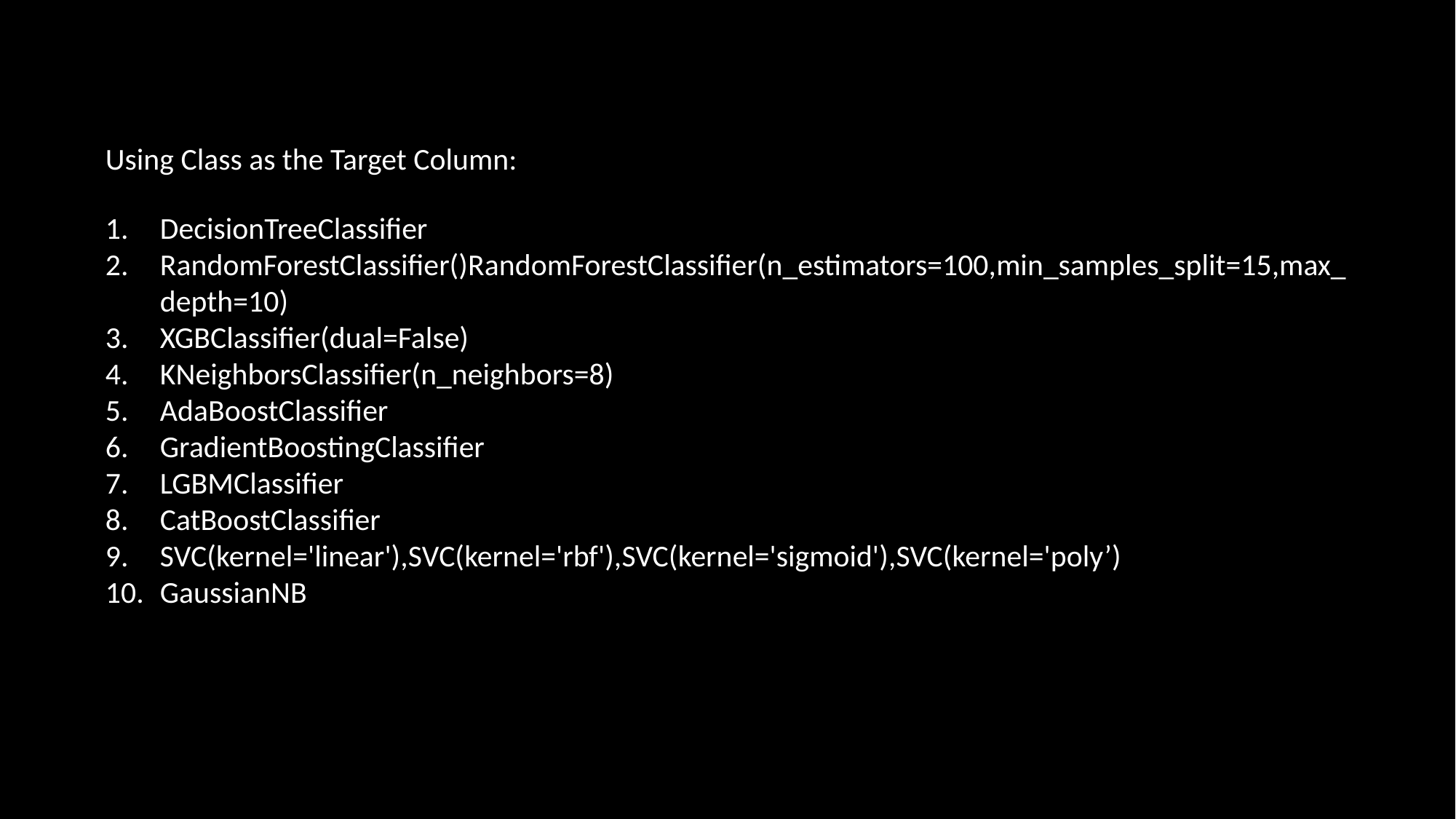

Using Class as the Target Column:

DecisionTreeClassifier
RandomForestClassifier()RandomForestClassifier(n_estimators=100,min_samples_split=15,max_depth=10)
XGBClassifier(dual=False)
KNeighborsClassifier(n_neighbors=8)
AdaBoostClassifier
GradientBoostingClassifier
LGBMClassifier
CatBoostClassifier
SVC(kernel='linear'),SVC(kernel='rbf'),SVC(kernel='sigmoid'),SVC(kernel='poly’)
GaussianNB